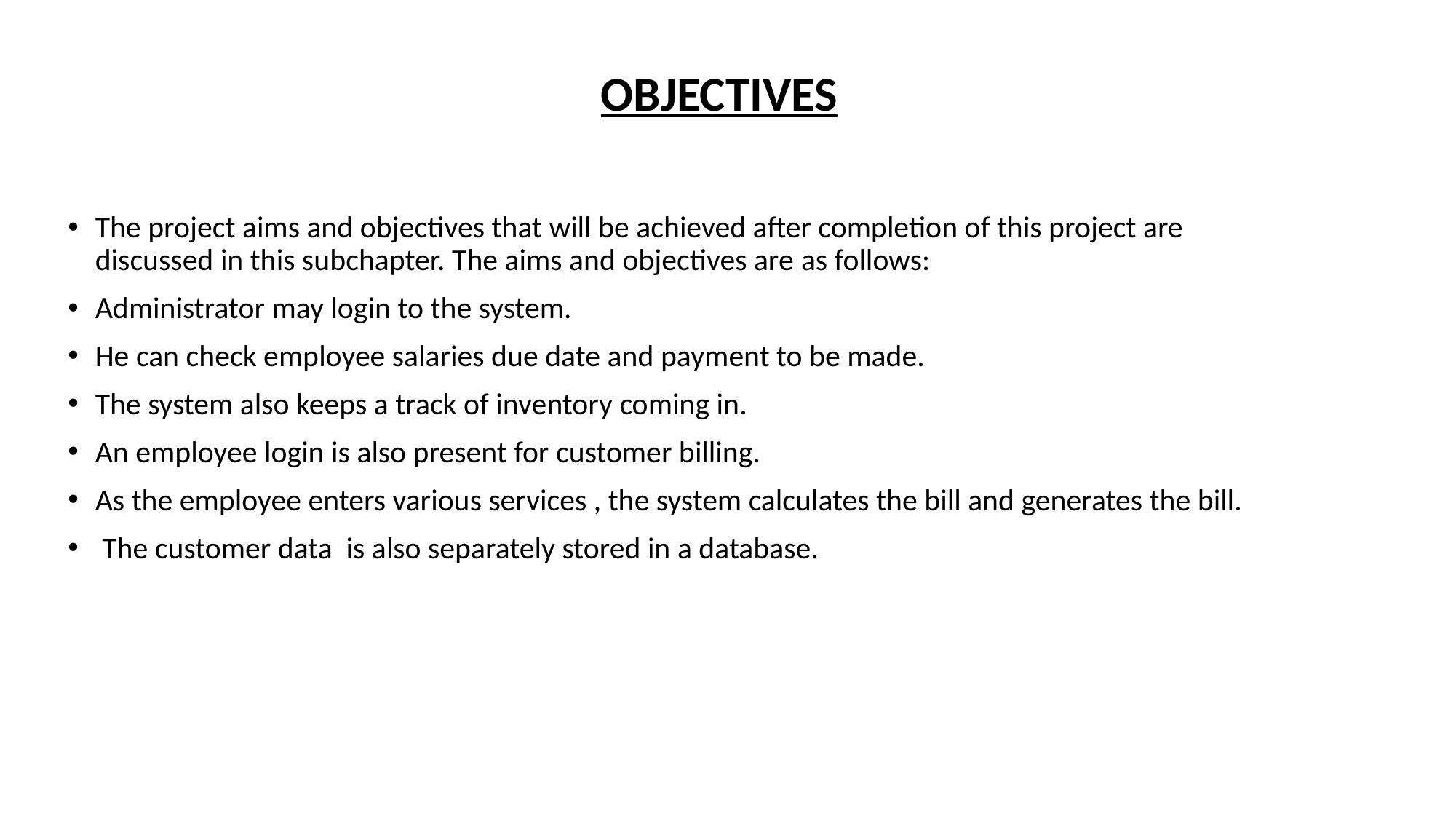

# OBJECTIVES
The project aims and objectives that will be achieved after completion of this project are discussed in this subchapter. The aims and objectives are as follows:
Administrator may login to the system.
He can check employee salaries due date and payment to be made.
The system also keeps a track of inventory coming in.
An employee login is also present for customer billing.
As the employee enters various services , the system calculates the bill and generates the bill.
 The customer data  is also separately stored in a database.